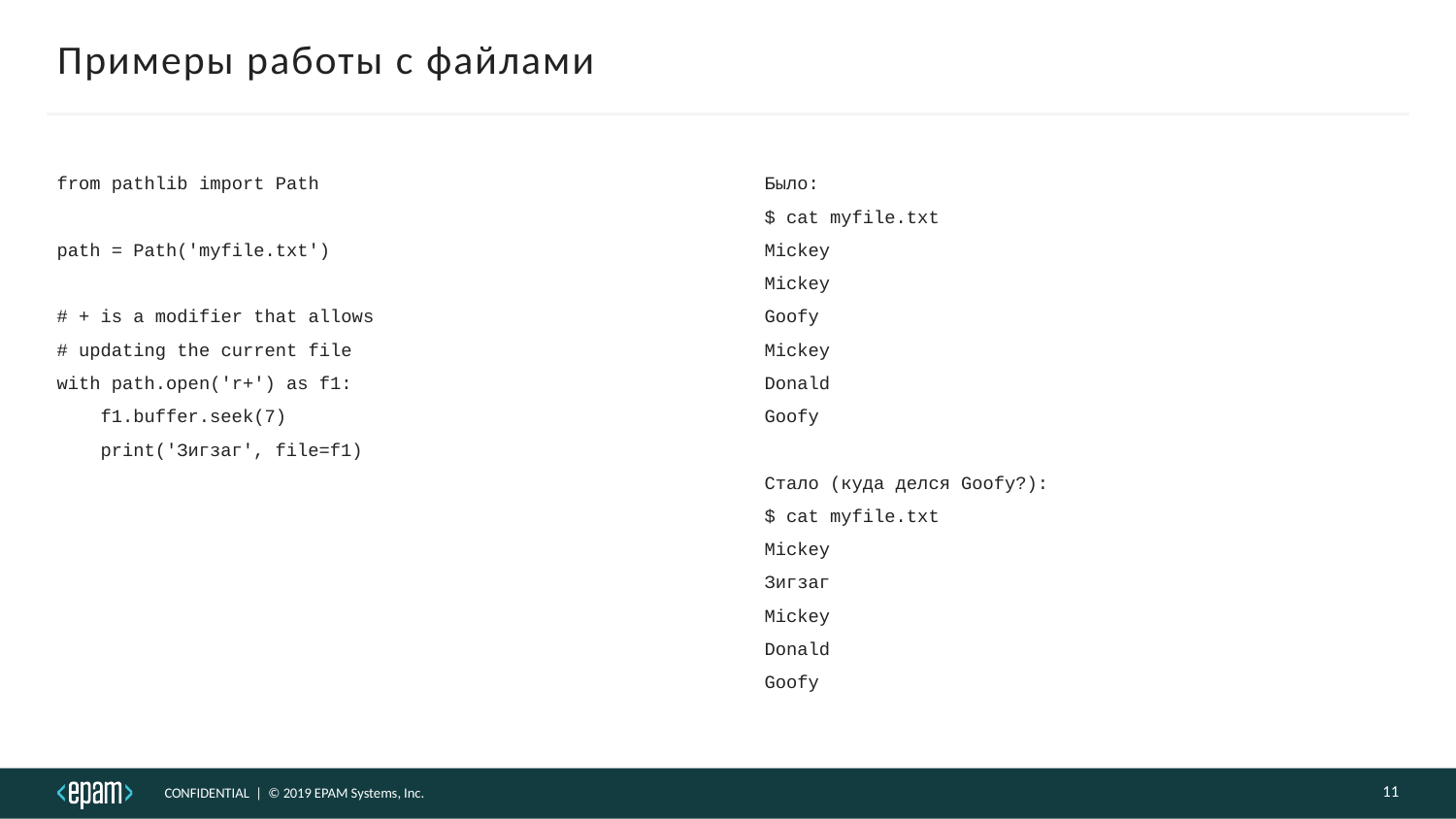

# Примеры работы с файлами
from pathlib import Path

path = Path('myfile.txt')

# + is a modifier that allows
# updating the current file
with path.open('r+') as f1:
    f1.buffer.seek(7)
    print('Зигзаг', file=f1)
Было:
$ cat myfile.txt
Mickey
Mickey
Goofy
Mickey
Donald
Goofy

Стало (куда делся Goofy?):
$ cat myfile.txt
Mickey
Зигзаг
Mickey
Donald
Goofy

11